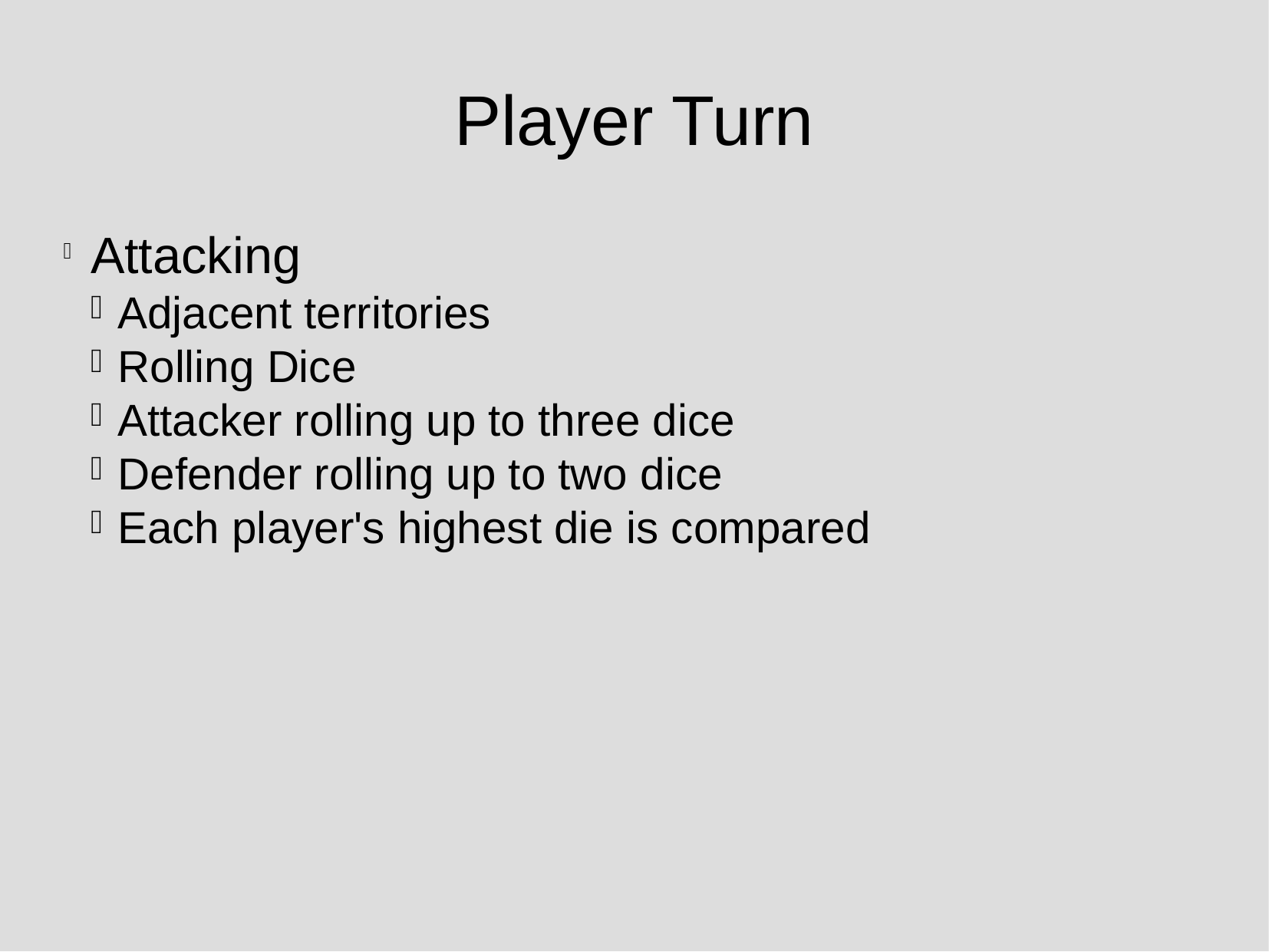

Player Turn
Attacking
Adjacent territories
Rolling Dice
Attacker rolling up to three dice
Defender rolling up to two dice
Each player's highest die is compared